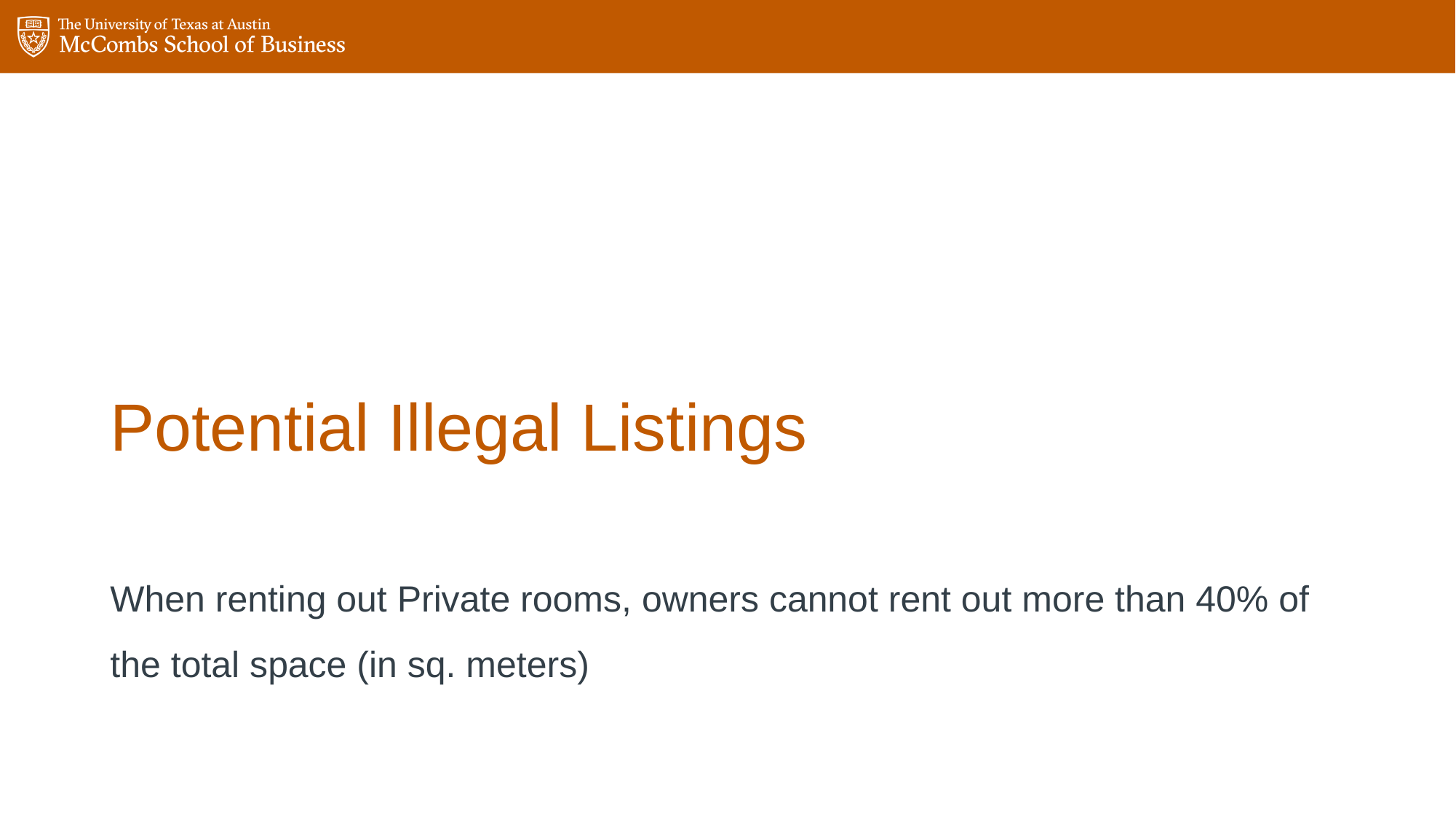

# Potential Illegal Listings
When renting out Private rooms, owners cannot rent out more than 40% of the total space (in sq. meters)